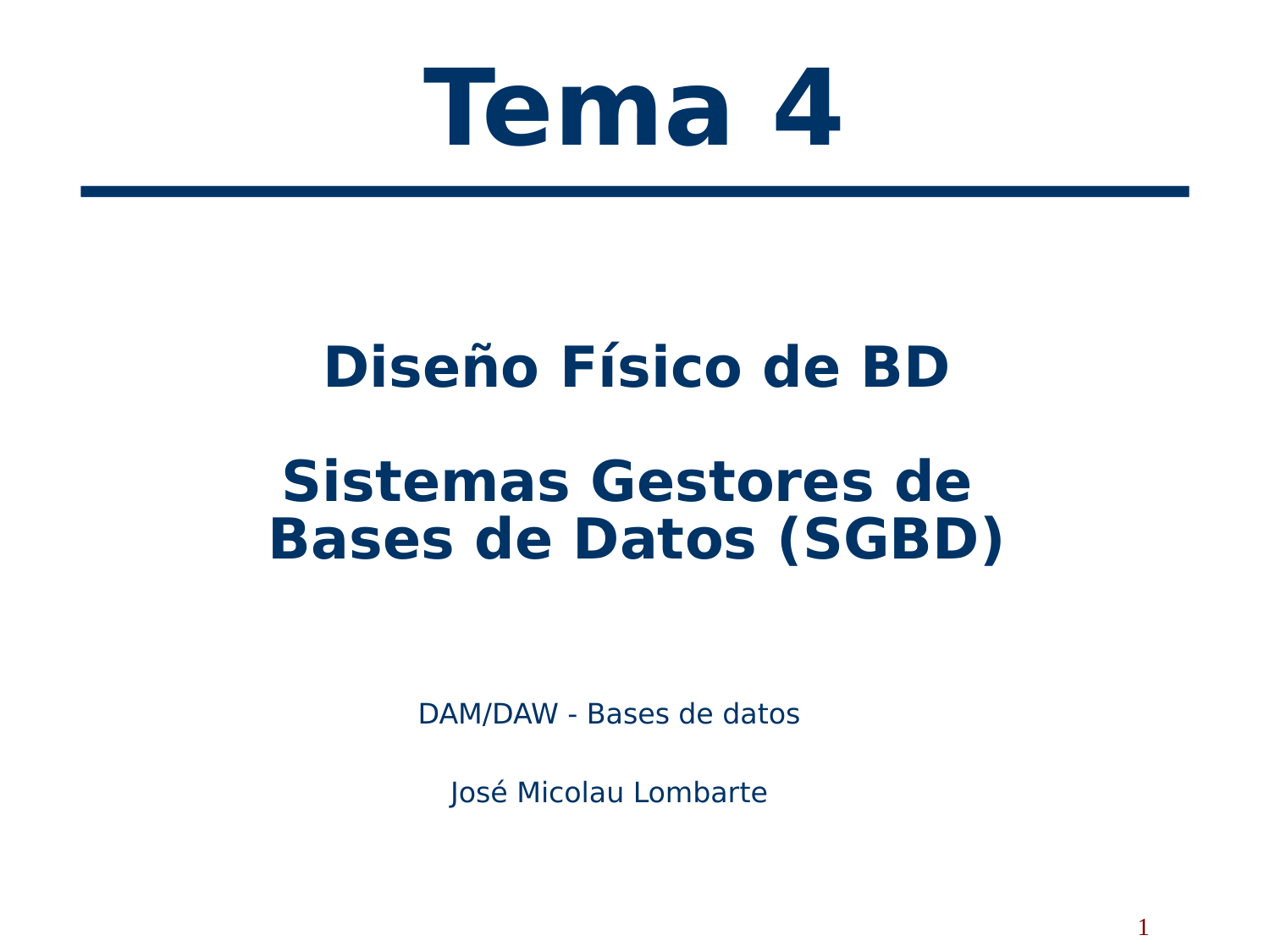

Tema 4
Diseño Físico de BD

Sistemas Gestores de
Bases de Datos (SGBD)

DAM/DAW - Bases de datos

José Micolau Lombarte

1